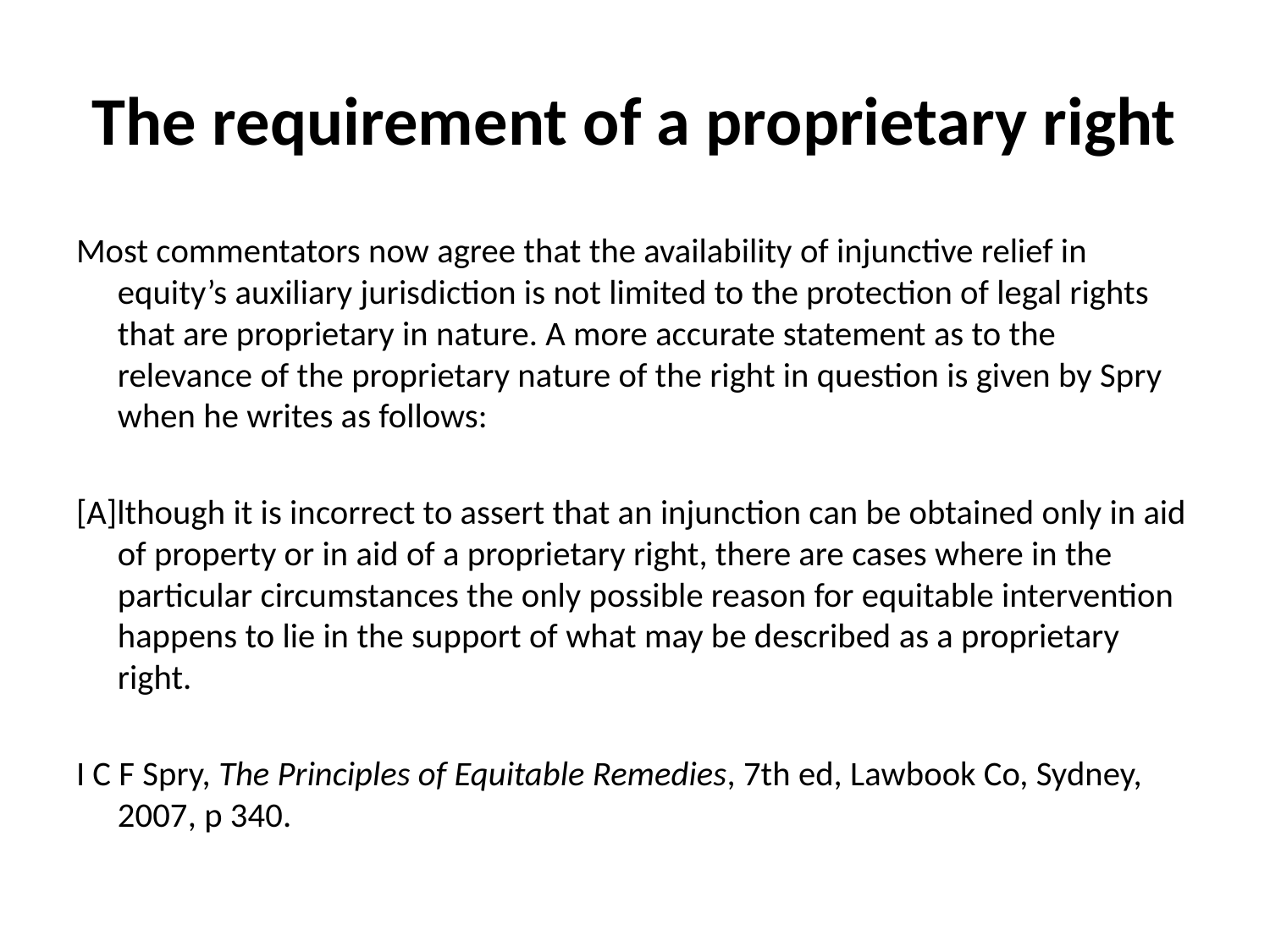

# The requirement of a proprietary right
Most commentators now agree that the availability of injunctive relief in equity’s auxiliary jurisdiction is not limited to the protection of legal rights that are proprietary in nature. A more accurate statement as to the relevance of the proprietary nature of the right in question is given by Spry when he writes as follows:

[A]lthough it is incorrect to assert that an injunction can be obtained only in aid of property or in aid of a proprietary right, there are cases where in the particular circumstances the only possible reason for equitable intervention happens to lie in the support of what may be described as a proprietary right.

I C F Spry, The Principles of Equitable Remedies, 7th ed, Lawbook Co, Sydney, 2007, p 340.